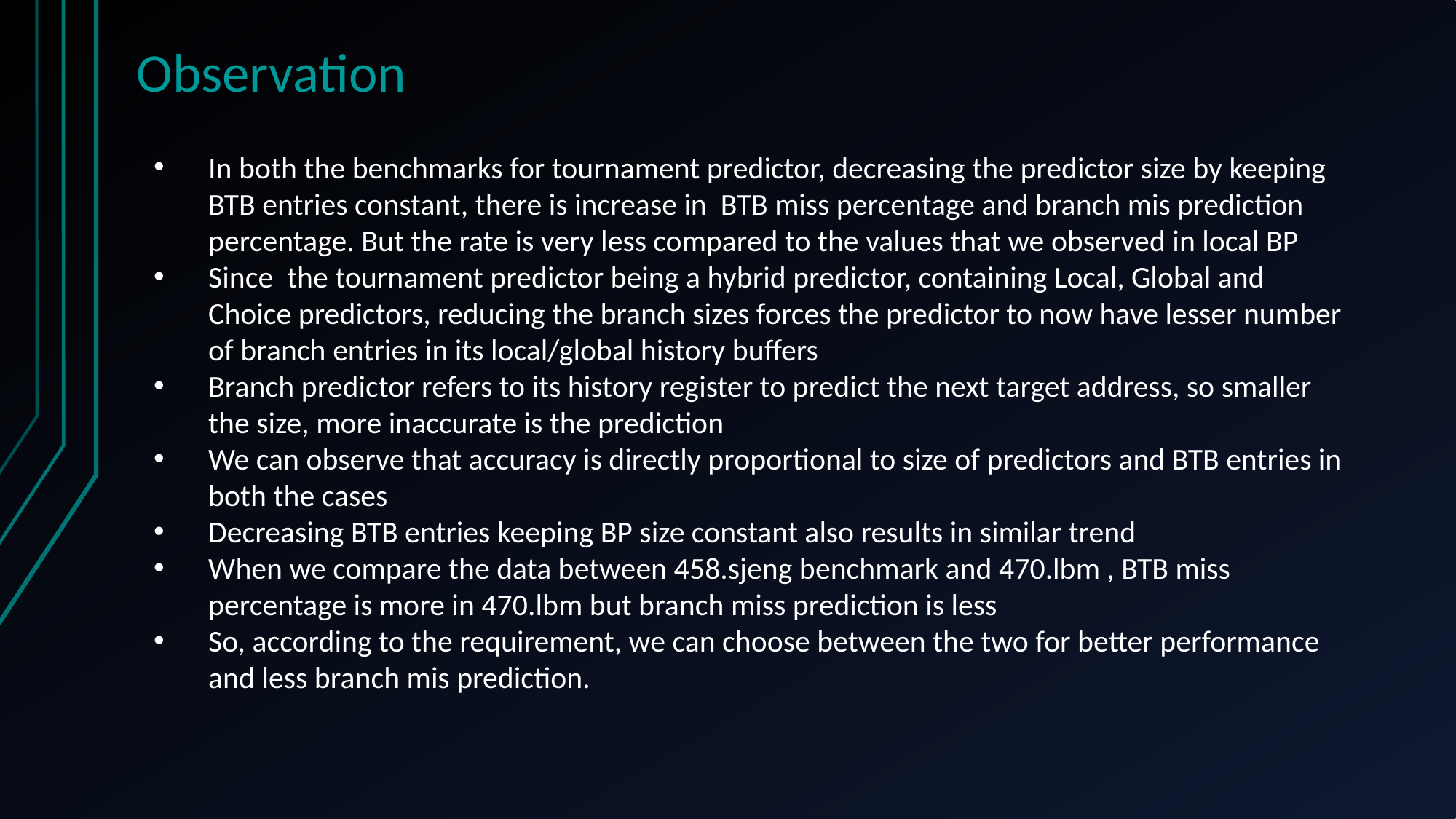

Observation
In both the benchmarks for tournament predictor, decreasing the predictor size by keeping BTB entries constant, there is increase in  BTB miss percentage and branch mis prediction percentage. But the rate is very less compared to the values that we observed in local BP
Since  the tournament predictor being a hybrid predictor, containing Local, Global and Choice predictors, reducing the branch sizes forces the predictor to now have lesser number of branch entries in its local/global history buffers
Branch predictor refers to its history register to predict the next target address, so smaller the size, more inaccurate is the prediction
We can observe that accuracy is directly proportional to size of predictors and BTB entries in both the cases
Decreasing BTB entries keeping BP size constant also results in similar trend
When we compare the data between 458.sjeng benchmark and 470.lbm , BTB miss percentage is more in 470.lbm but branch miss prediction is less
So, according to the requirement, we can choose between the two for better performance and less branch mis prediction.